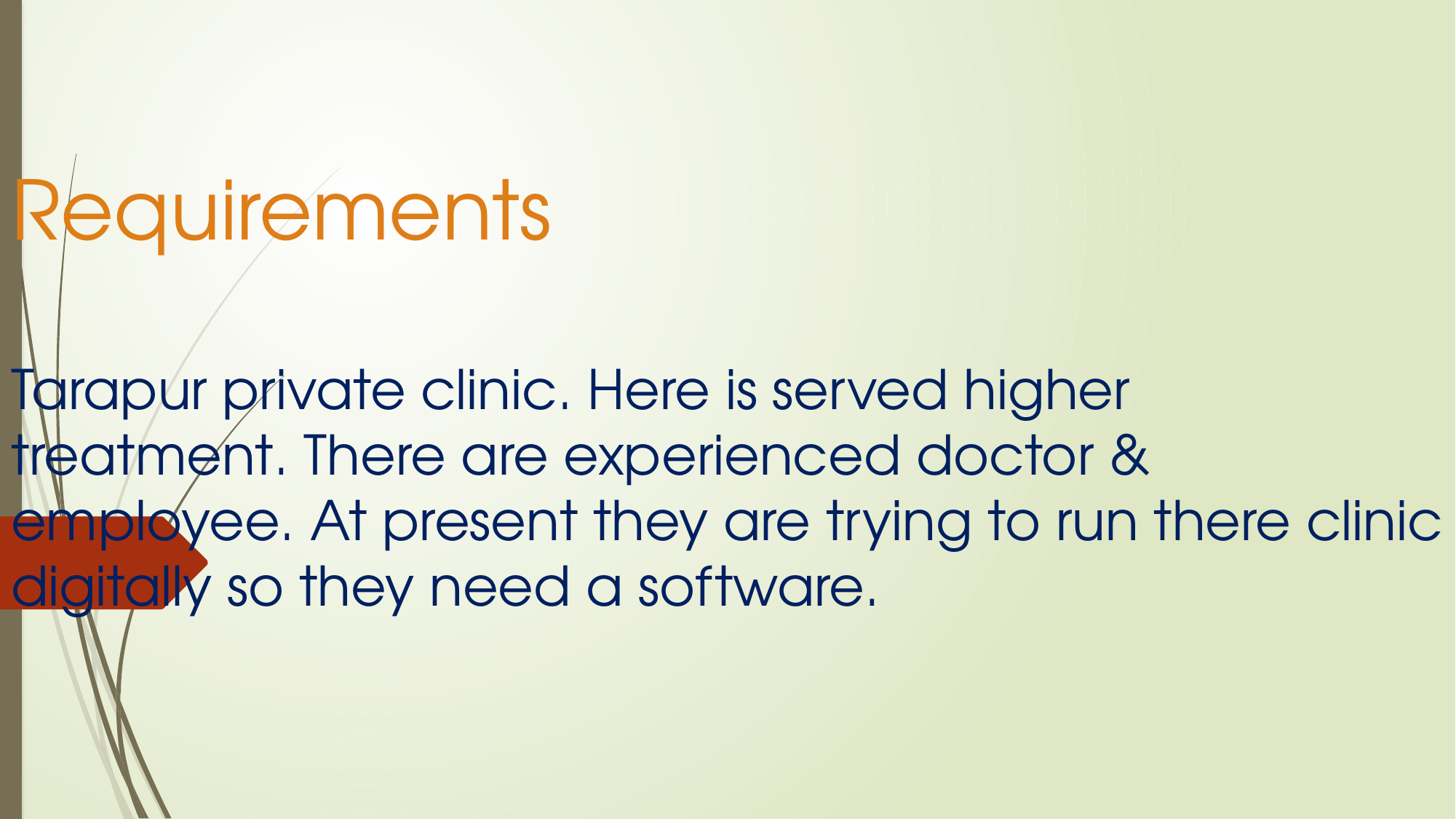

# Requirements Tarapur private clinic. Here is served higher    treatment. There are experienced doctor &  employee. At present they are trying to run there clinic digitally so they need a software.